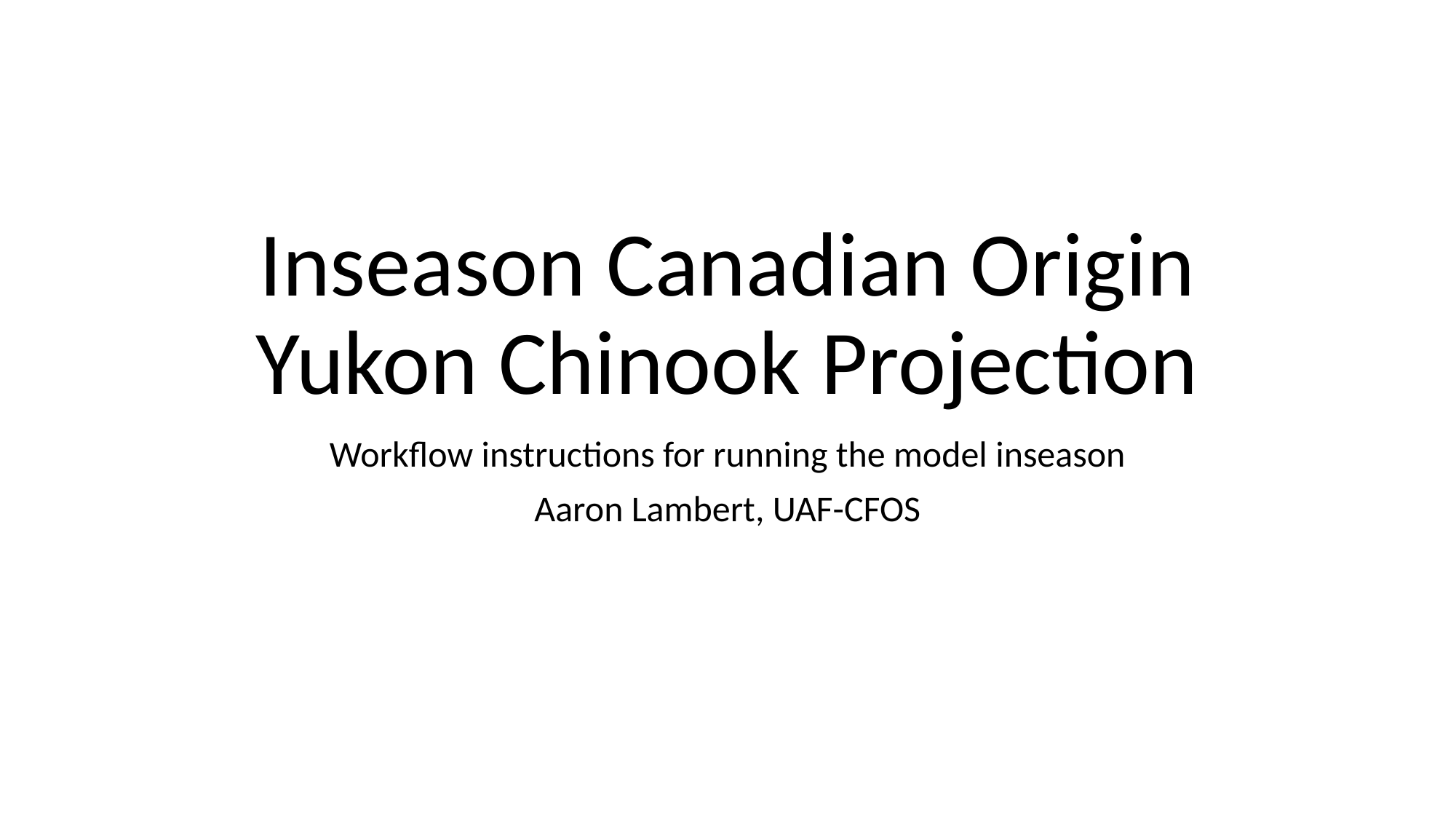

# Inseason Canadian Origin Yukon Chinook Projection
Workflow instructions for running the model inseason
Aaron Lambert, UAF-CFOS